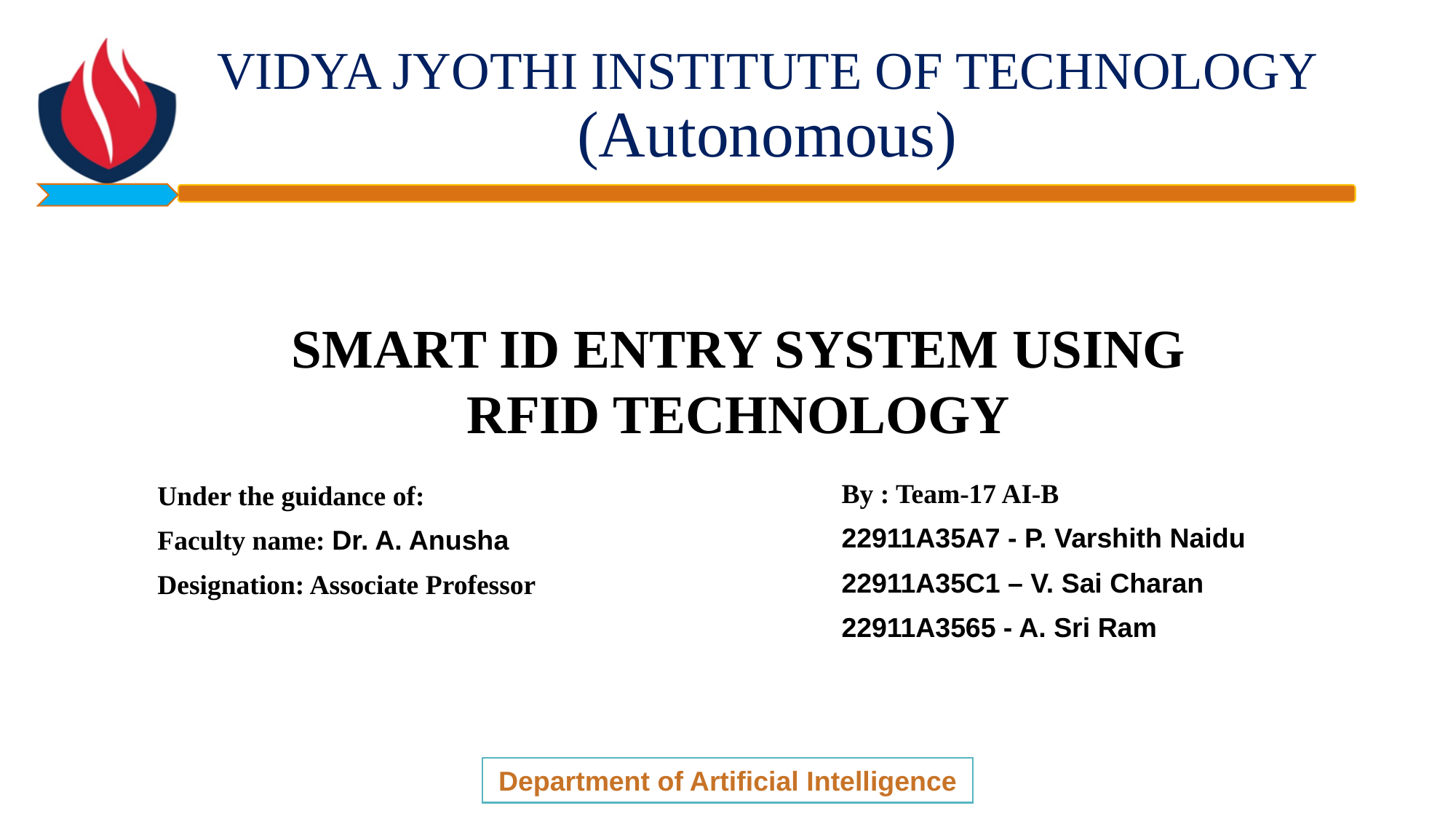

VIDYA JYOTHI INSTITUTE OF TECHNOLOGY (Autonomous)
# SMART ID ENTRY SYSTEM USING RFID TECHNOLOGY
By : Team-17 AI-B
22911A35A7 - P. Varshith Naidu
22911A35C1 – V. Sai Charan
22911A3565 - A. Sri Ram

Under the guidance of:
Faculty name: Dr. A. Anusha
Designation: Associate Professor
Department of Artificial Intelligence